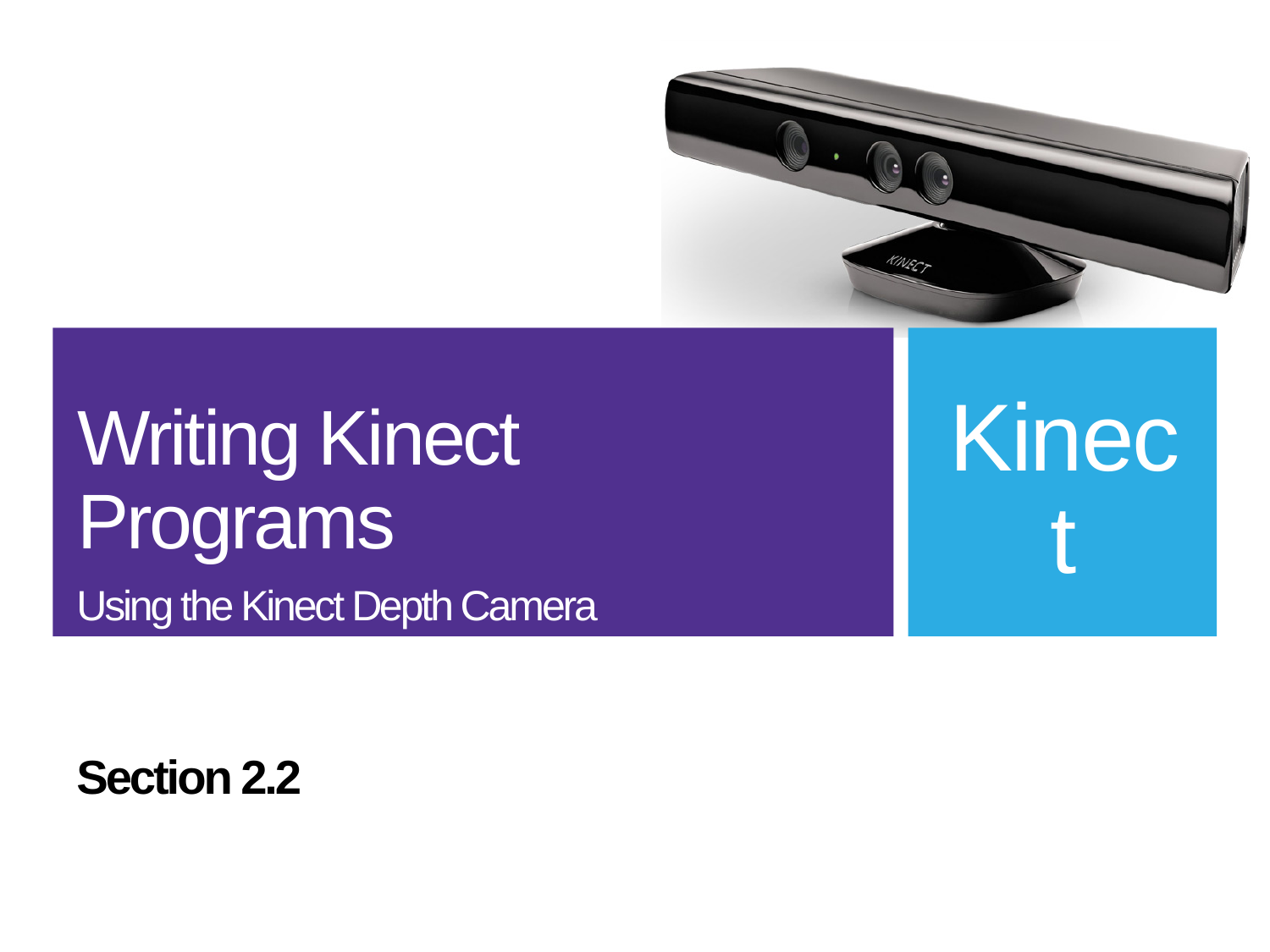

# Writing Kinect Programs
Using the Kinect Depth Camera
Section 2.2